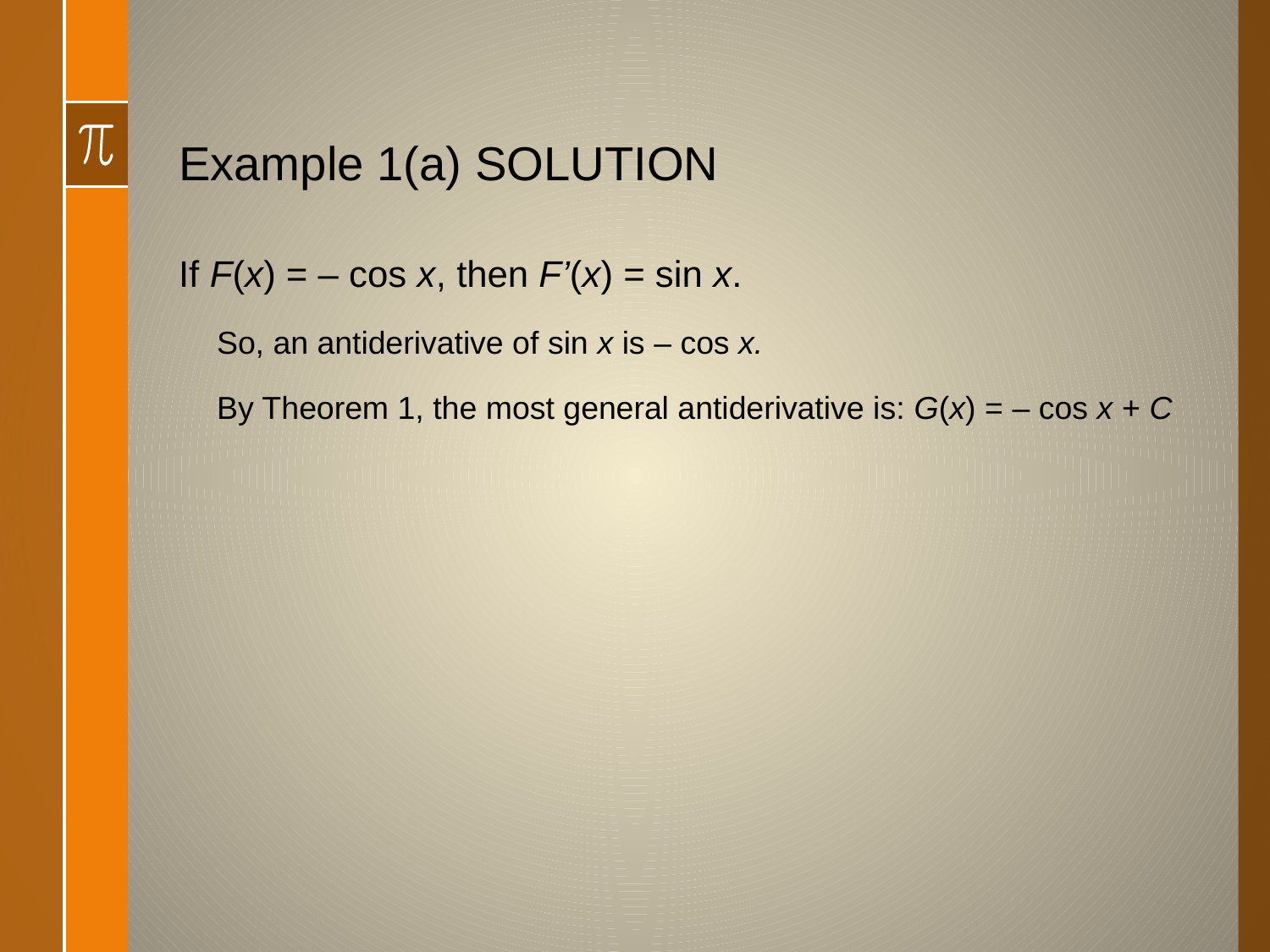

# Example 1(a) SOLUTION
If F(x) = – cos x, then F’(x) = sin x.
So, an antiderivative of sin x is – cos x.
By Theorem 1, the most general antiderivative is: G(x) = – cos x + C